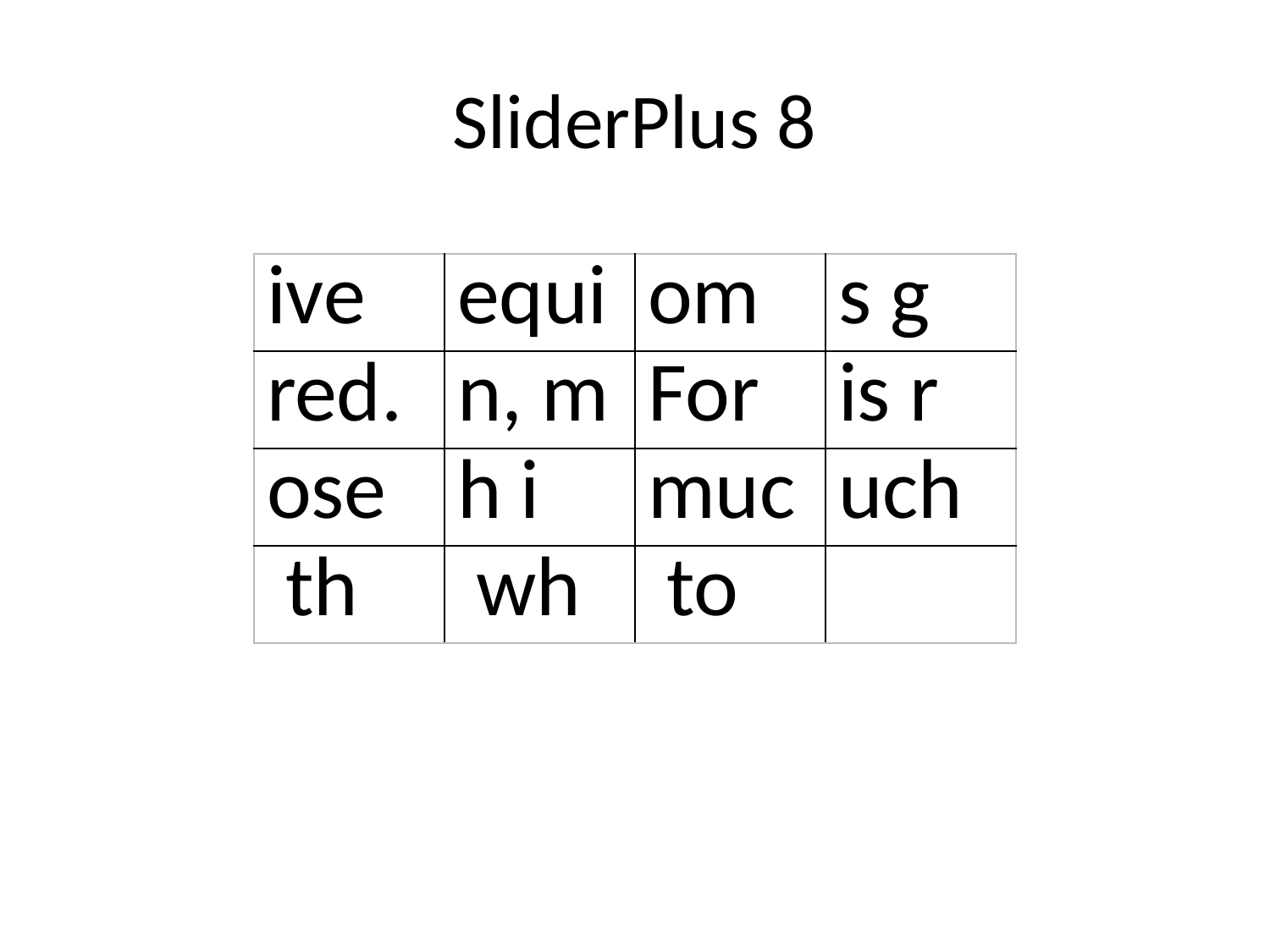

# SliderPlus 8
| ive | equi | om | s g |
| --- | --- | --- | --- |
| red. | n, m | For | is r |
| ose | h i | muc | uch |
| th | wh | to |  |